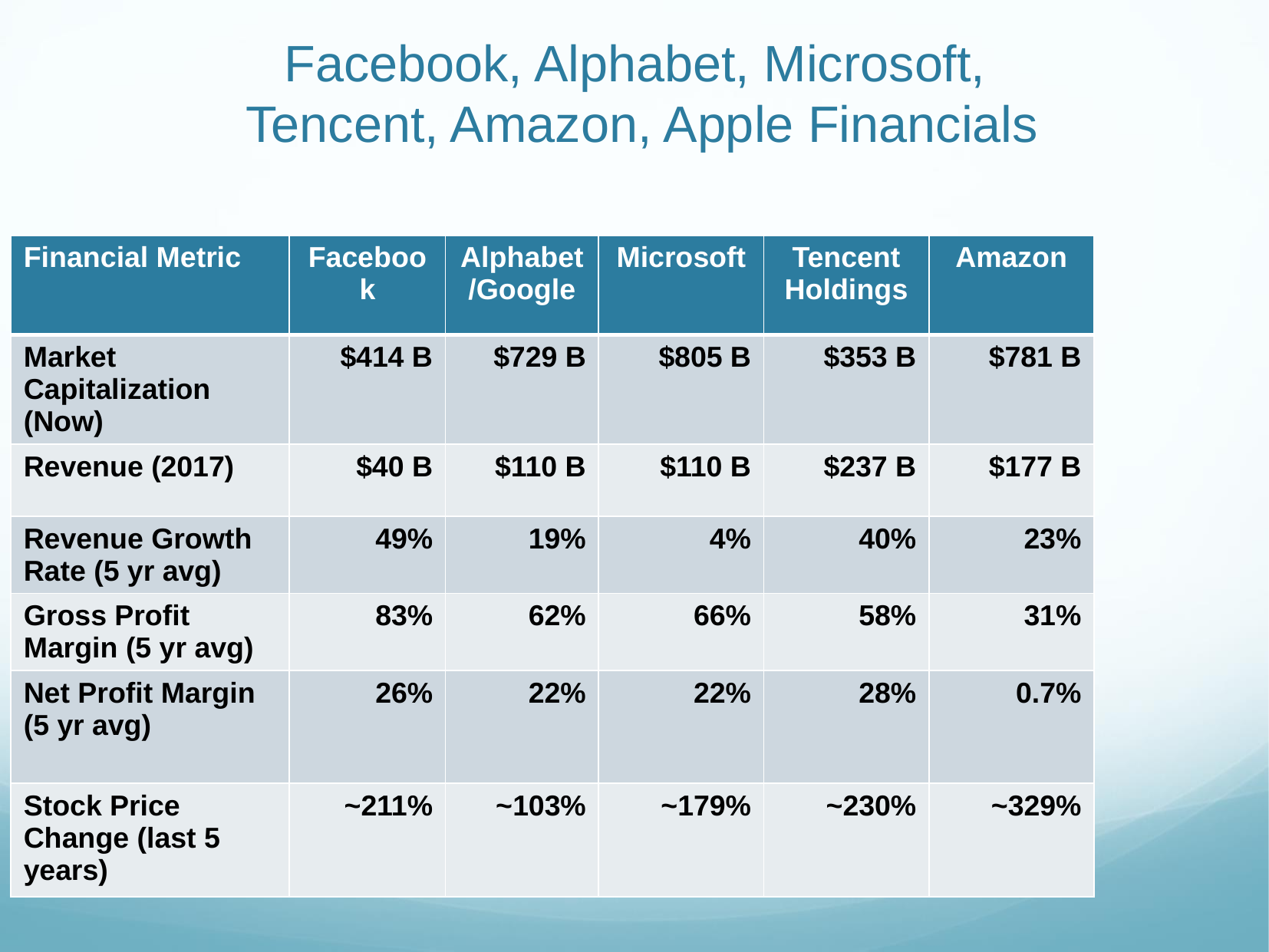

# Facebook, Alphabet, Microsoft, Tencent, Amazon, Apple Financials
| Financial Metric | Facebook | Alphabet/Google | Microsoft | Tencent Holdings | Amazon |
| --- | --- | --- | --- | --- | --- |
| Market Capitalization (Now) | $414 B | $729 B | $805 B | $353 B | $781 B |
| Revenue (2017) | $40 B | $110 B | $110 B | $237 B | $177 B |
| Revenue Growth Rate (5 yr avg) | 49% | 19% | 4% | 40% | 23% |
| Gross Profit Margin (5 yr avg) | 83% | 62% | 66% | 58% | 31% |
| Net Profit Margin (5 yr avg) | 26% | 22% | 22% | 28% | 0.7% |
| Stock Price Change (last 5 years) | ~211% | ~103% | ~179% | ~230% | ~329% |